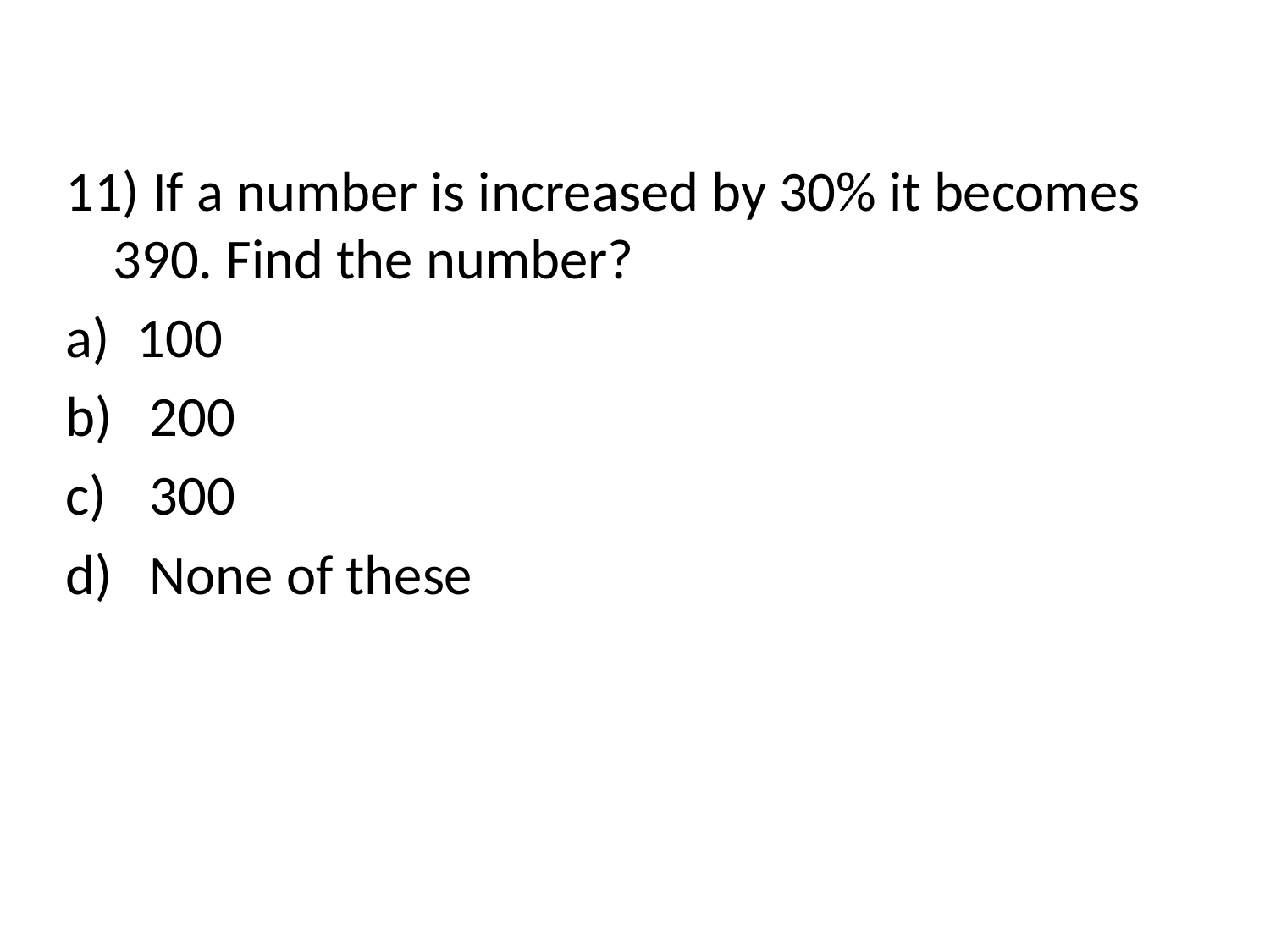

11) If a number is increased by 30% it becomes 390. Find the number?
100
 200
 300
 None of these